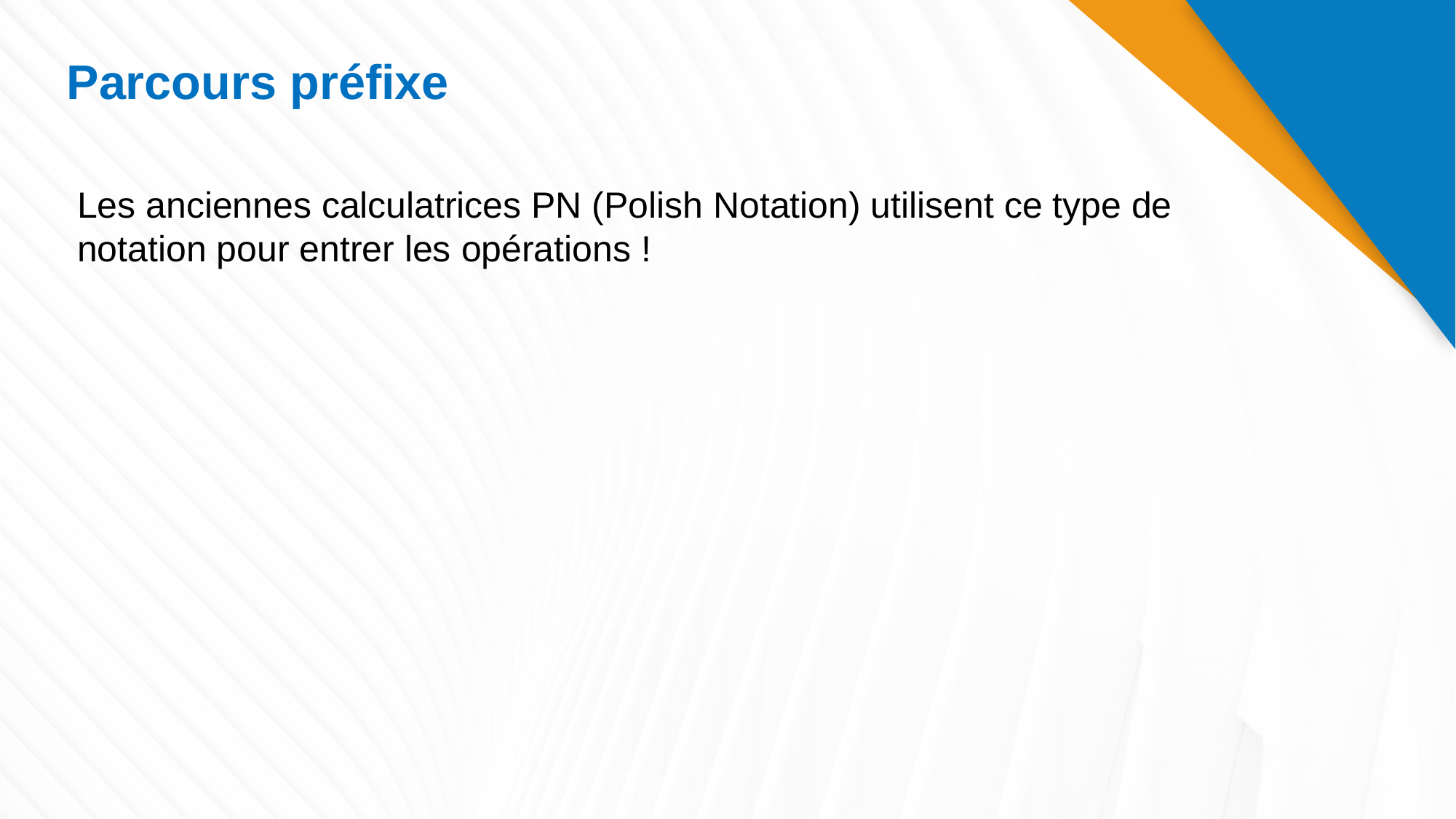

# Parcours préfixe
Les anciennes calculatrices PN (Polish Notation) utilisent ce type de notation pour entrer les opérations !